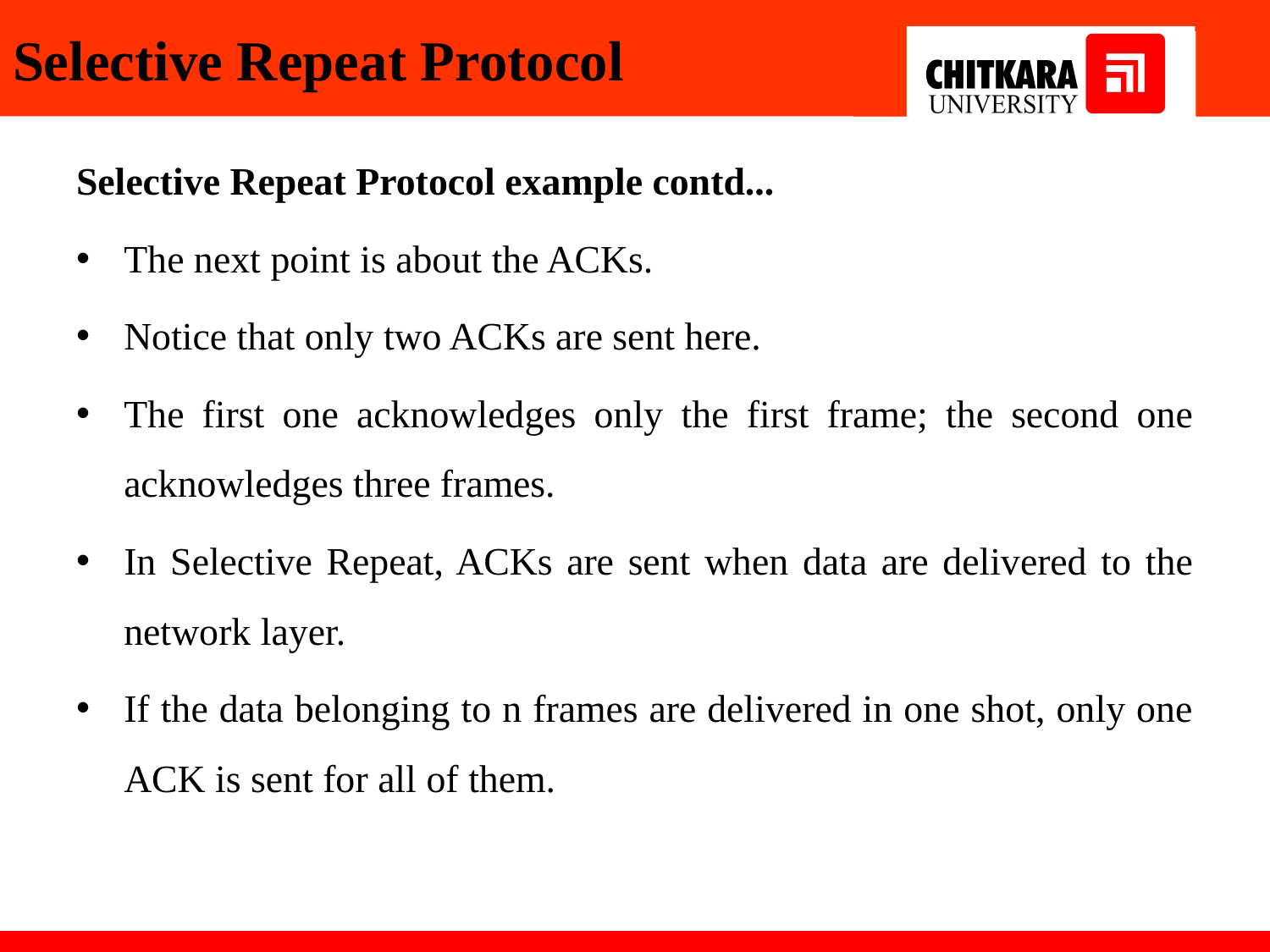

# Selective Repeat Protocol
Selective Repeat Protocol example contd...
The next point is about the ACKs.
Notice that only two ACKs are sent here.
The first one acknowledges only the first frame; the second one acknowledges three frames.
In Selective Repeat, ACKs are sent when data are delivered to the network layer.
If the data belonging to n frames are delivered in one shot, only one ACK is sent for all of them.